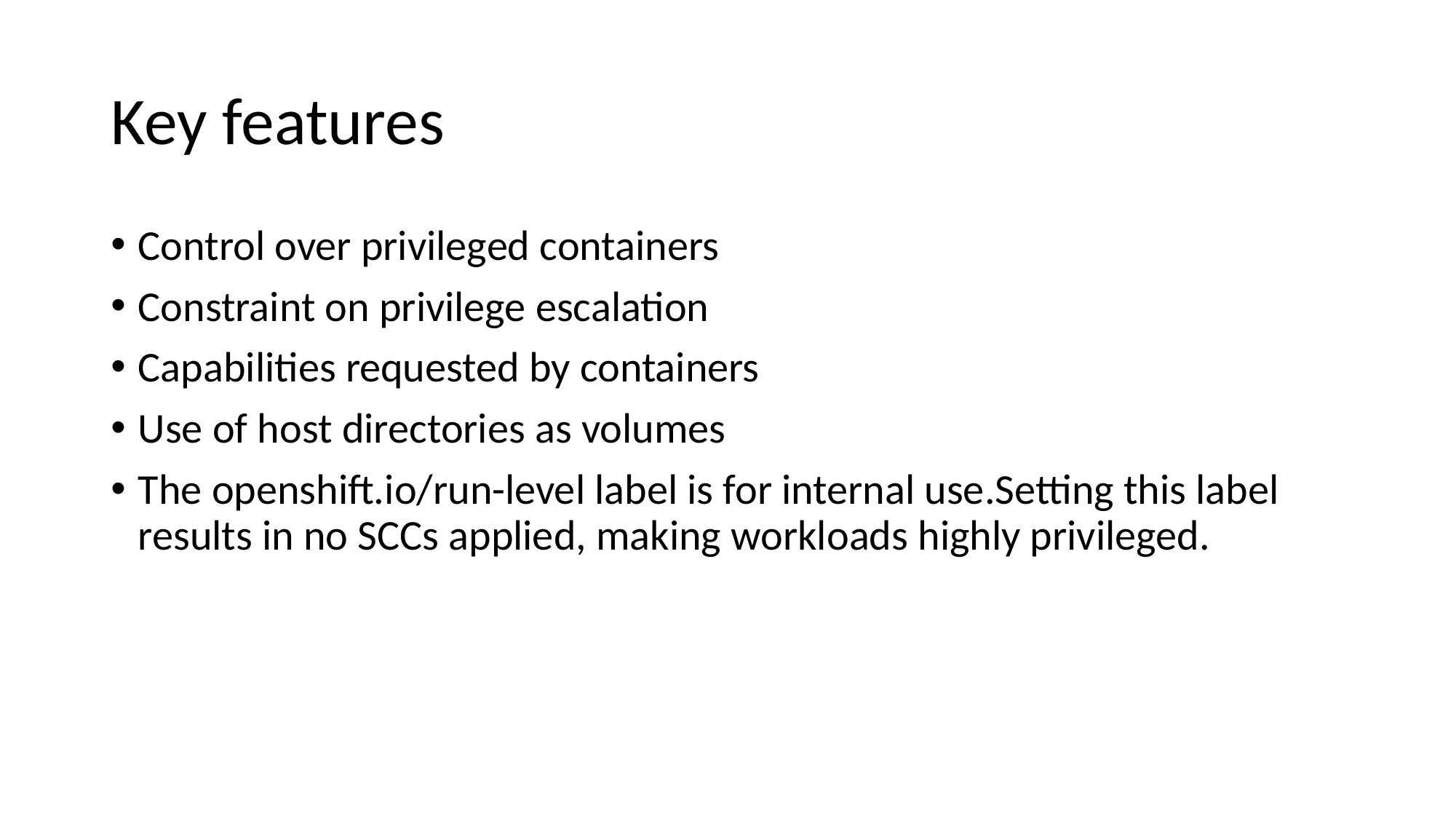

# Key features
Control over privileged containers
Constraint on privilege escalation
Capabilities requested by containers
Use of host directories as volumes
The openshift.io/run-level label is for internal use.Setting this label results in no SCCs applied, making workloads highly privileged.